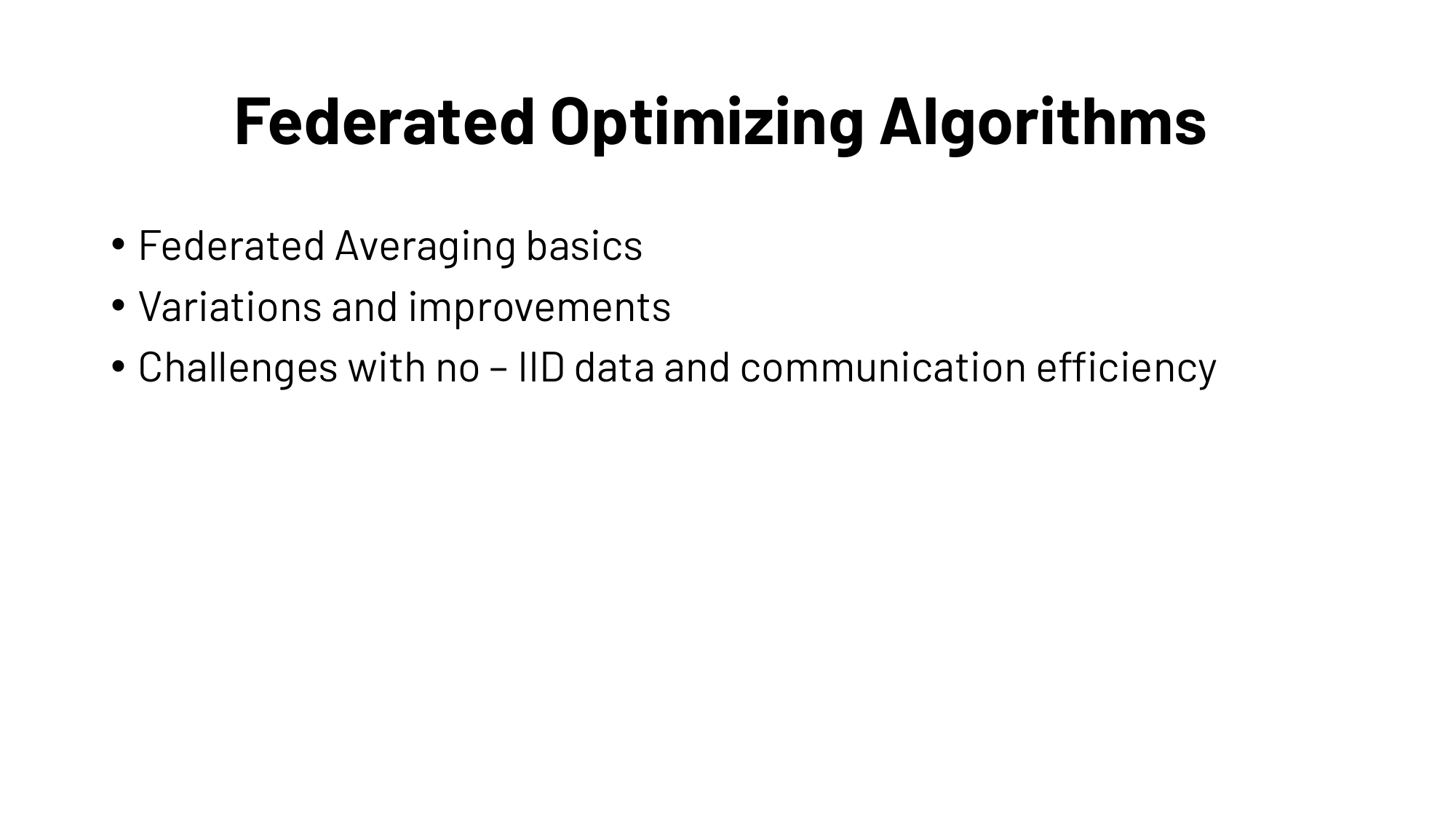

# Federated Optimizing Algorithms
Federated Averaging basics
Variations and improvements
Challenges with no – IID data and communication efficiency